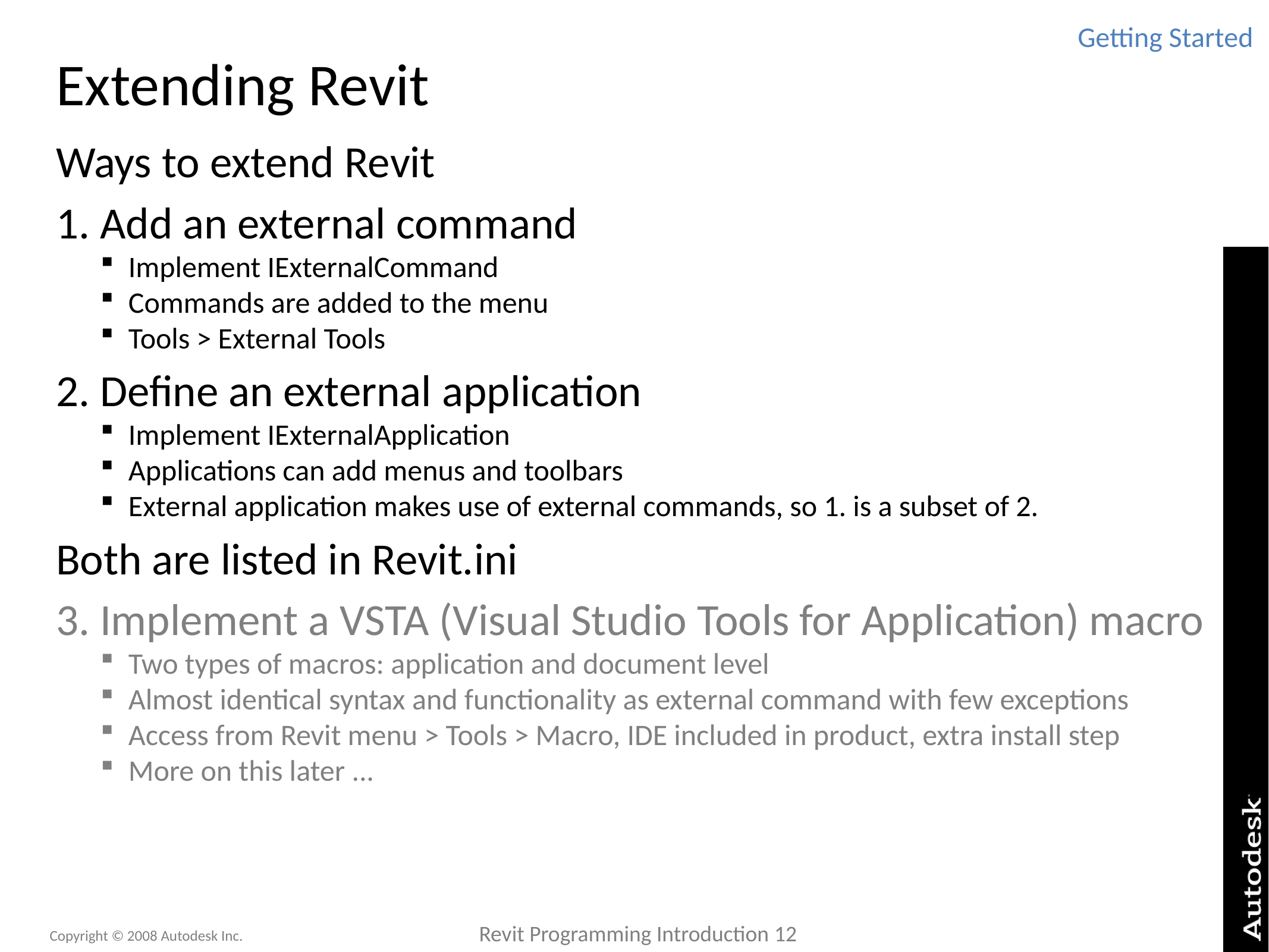

Getting Started
# Extending Revit
Ways to extend Revit
1. Add an external command
Implement IExternalCommand
Commands are added to the menu
Tools > External Tools
2. Define an external application
Implement IExternalApplication
Applications can add menus and toolbars
External application makes use of external commands, so 1. is a subset of 2.
Both are listed in Revit.ini
3. Implement a VSTA (Visual Studio Tools for Application) macro
Two types of macros: application and document level
Almost identical syntax and functionality as external command with few exceptions
Access from Revit menu > Tools > Macro, IDE included in product, extra install step
More on this later ...